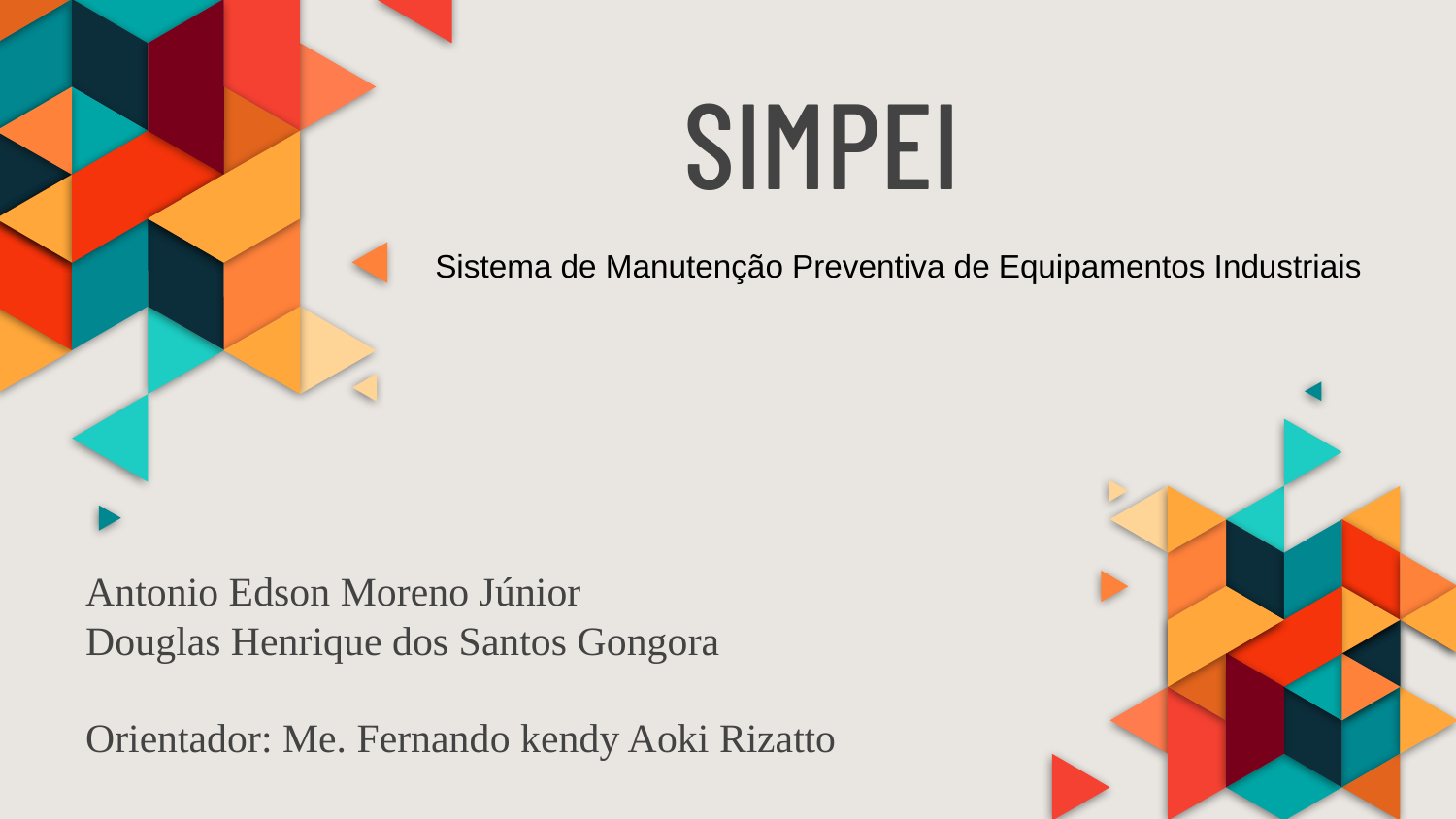

# SIMPEI
Sistema de Manutenção Preventiva de Equipamentos Industriais
Antonio Edson Moreno Júnior
Douglas Henrique dos Santos Gongora

Orientador: Me. Fernando kendy Aoki Rizatto